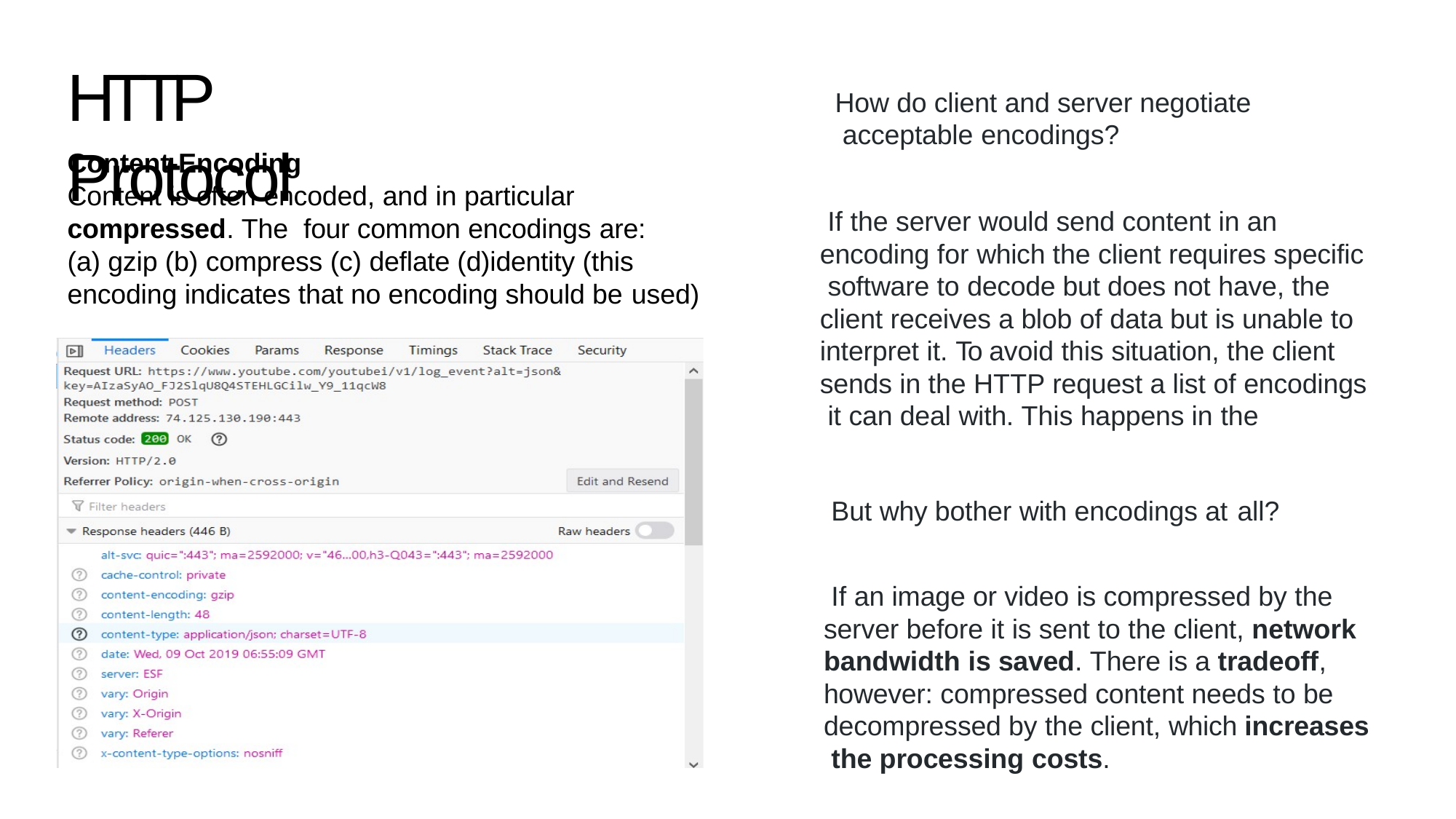

# HTTP Protocol
How do client and server negotiate  acceptable encodings?
Content-Encoding
Content is often encoded, and in particular compressed. The  four common encodings are:
(a) gzip (b) compress (c) deflate (d)identity (this encoding indicates that no encoding should be used)
If the server would send content in an  encoding for which the client requires specific  software to decode but does not have, the  client receives a blob of data but is unable to  interpret it. To avoid this situation, the client  sends in the HTTP request a list of encodings  it can deal with. This happens in the

But why bother with encodings at all?

If an image or video is compressed by the  server before it is sent to the client, network  bandwidth is saved. There is a tradeoff,  however: compressed content needs to be  decompressed by the client, which increases  the processing costs.